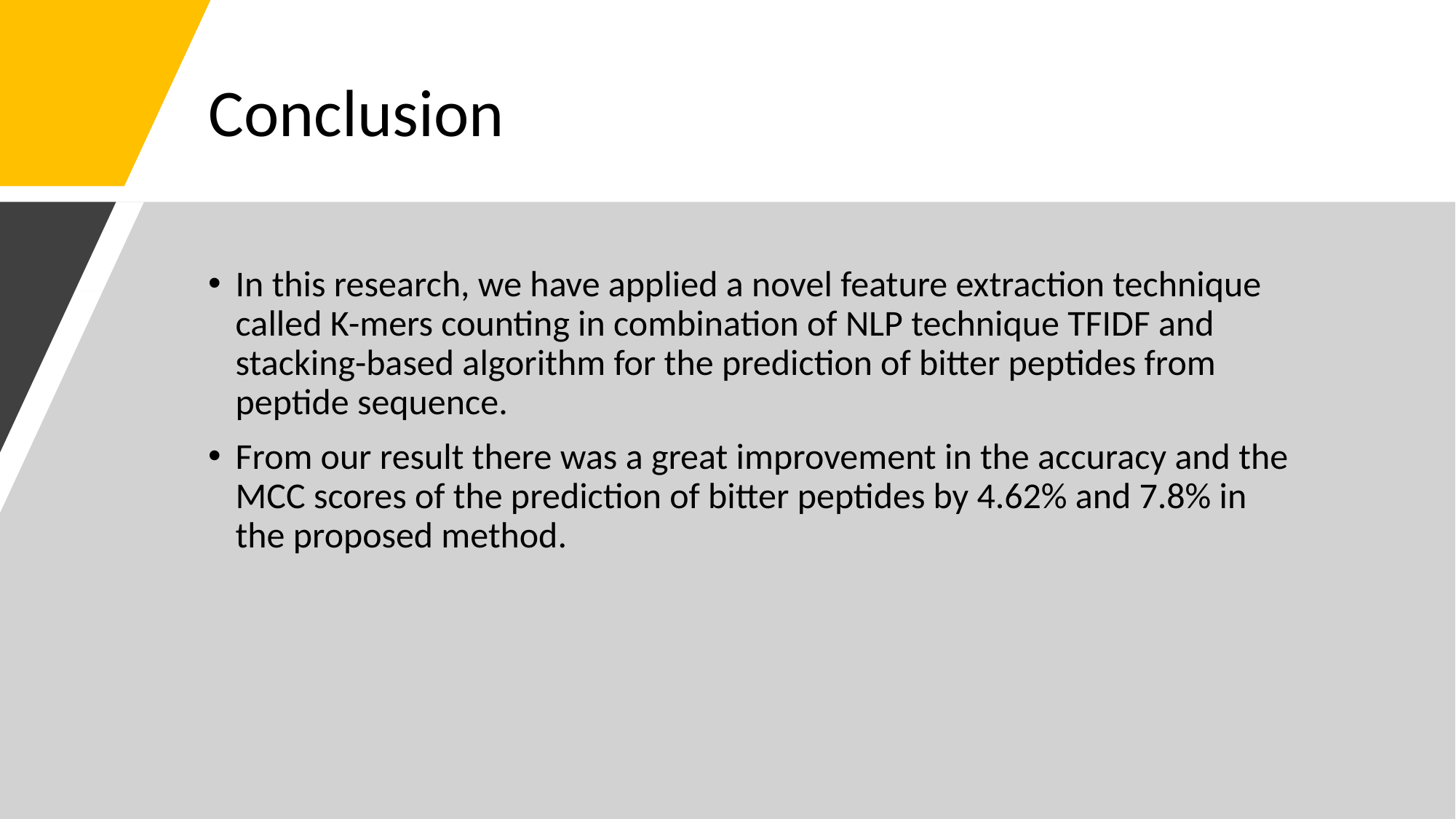

# Conclusion

In this research, we have applied a novel feature extraction technique called K-mers counting in combination of NLP technique TFIDF and stacking-based algorithm for the prediction of bitter peptides from peptide sequence.
From our result there was a great improvement in the accuracy and the MCC scores of the prediction of bitter peptides by 4.62% and 7.8% in the proposed method.